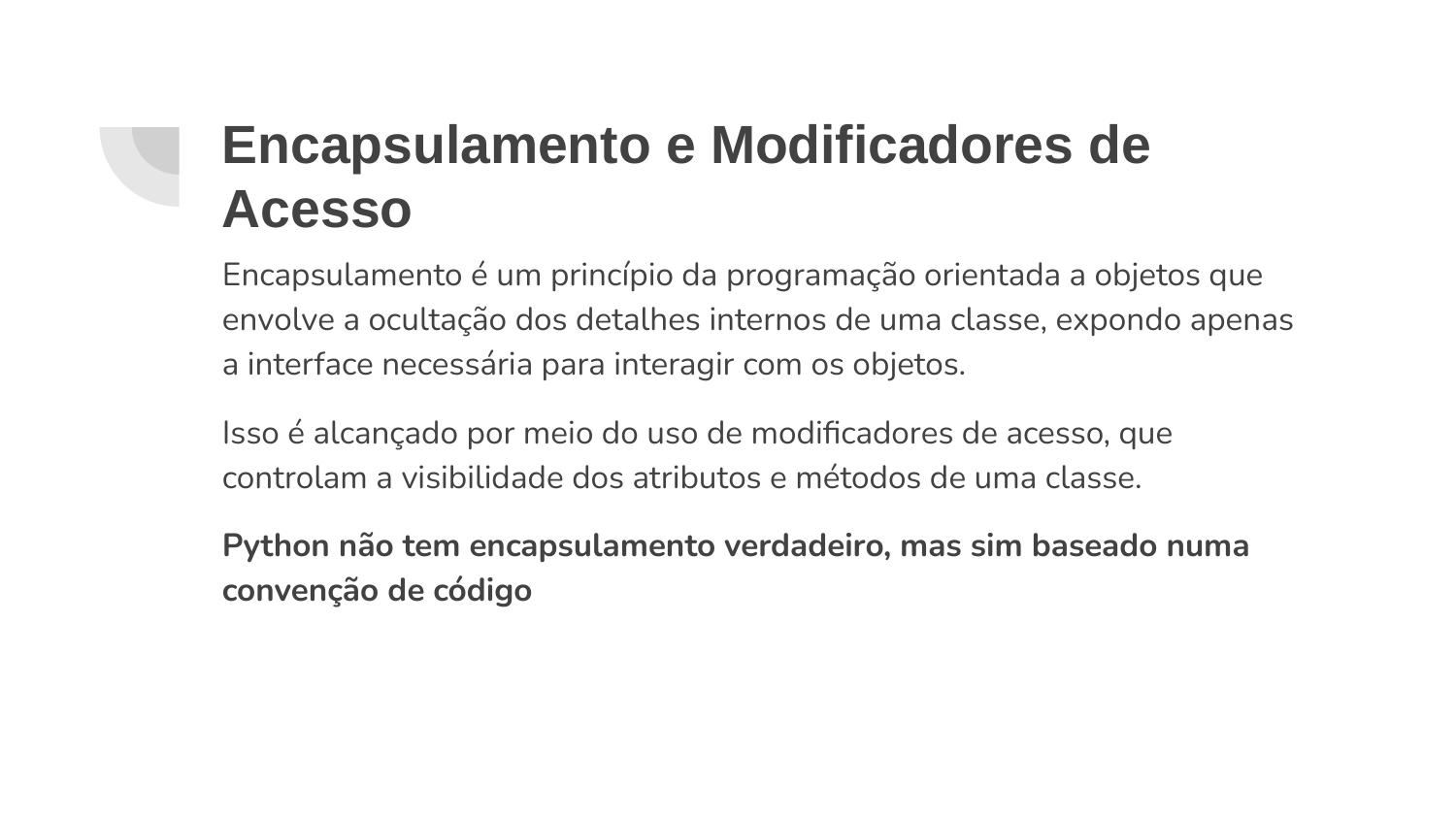

# Encapsulamento e Modificadores de Acesso
Encapsulamento é um princípio da programação orientada a objetos que envolve a ocultação dos detalhes internos de uma classe, expondo apenas a interface necessária para interagir com os objetos.
Isso é alcançado por meio do uso de modificadores de acesso, que controlam a visibilidade dos atributos e métodos de uma classe.
Python não tem encapsulamento verdadeiro, mas sim baseado numa convenção de código